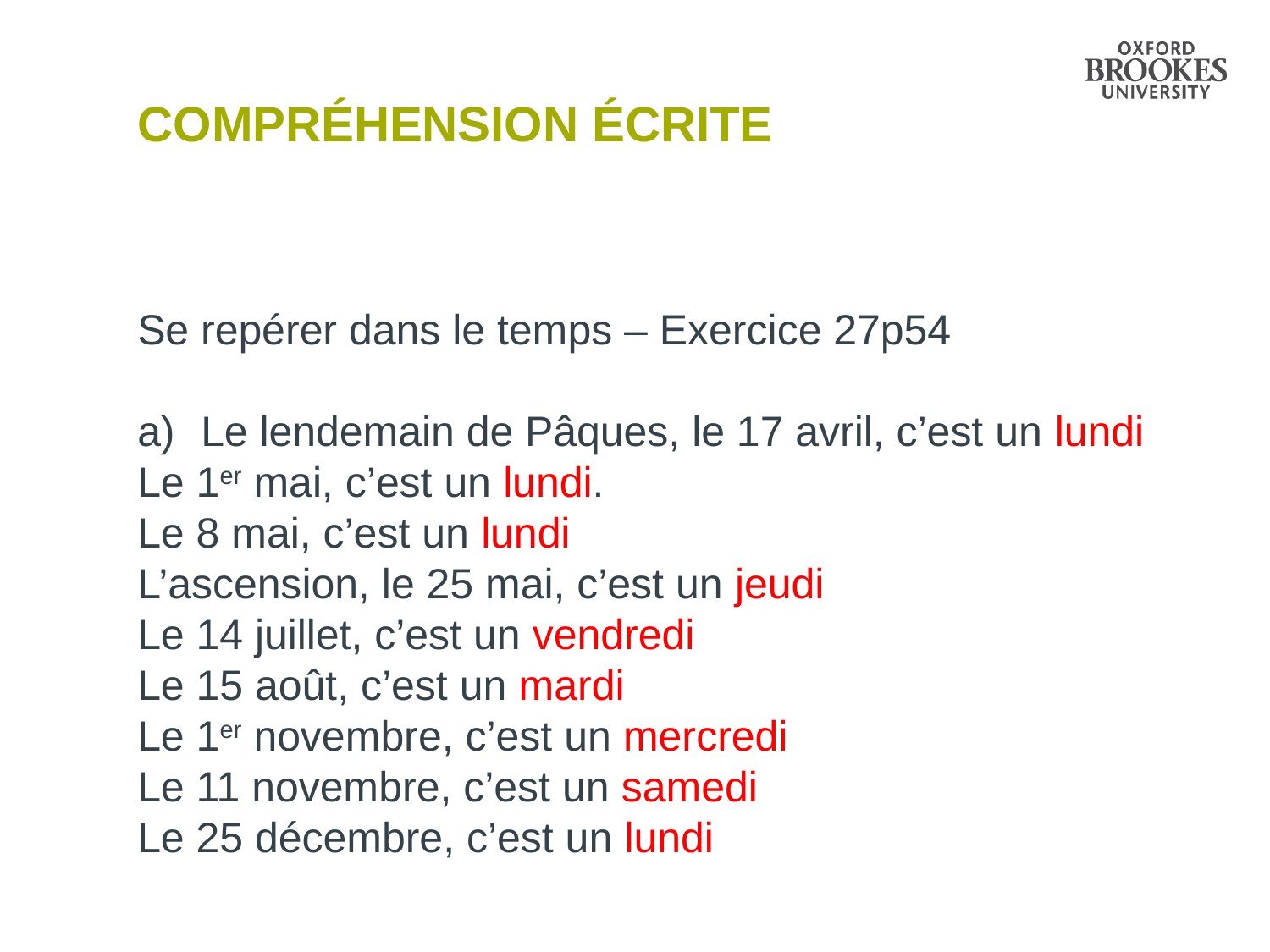

# Compréhension écrite
Se repérer dans le temps – Exercice 27p54

Le lendemain de Pâques, le 17 avril, c’est un lundi
Le 1er mai, c’est un lundi.
Le 8 mai, c’est un lundi
L’ascension, le 25 mai, c’est un jeudi
Le 14 juillet, c’est un vendredi
Le 15 août, c’est un mardi
Le 1er novembre, c’est un mercredi
Le 11 novembre, c’est un samedi
Le 25 décembre, c’est un lundi